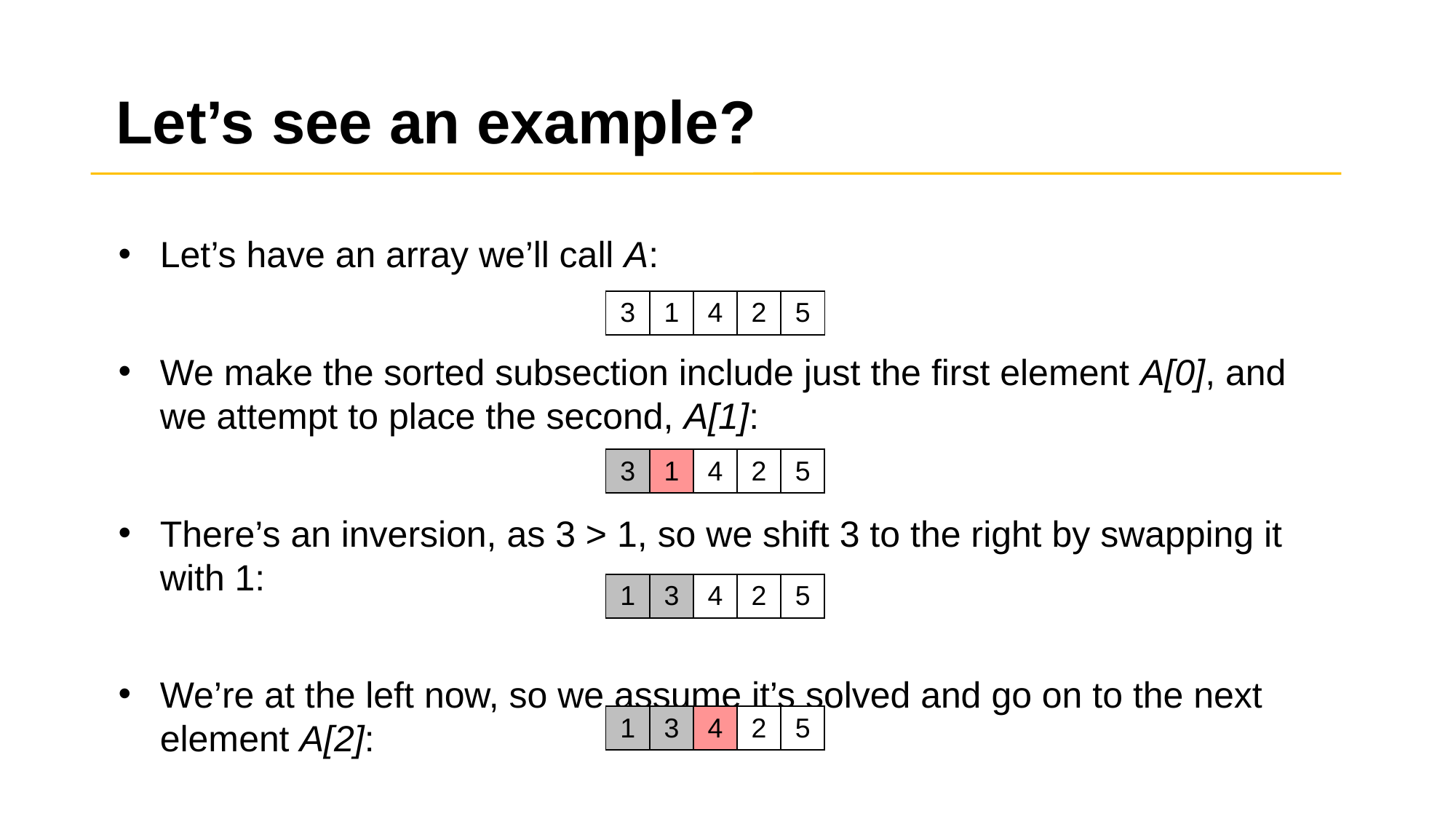

# Let’s see an example?
Let’s have an array we’ll call A:

We make the sorted subsection include just the first element A[0], and we attempt to place the second, A[1]:

There’s an inversion, as 3 > 1, so we shift 3 to the right by swapping it with 1:

We’re at the left now, so we assume it’s solved and go on to the next element A[2]:

| 3 | 1 | 4 | 2 | 5 |
| --- | --- | --- | --- | --- |
| 3 | 1 | 4 | 2 | 5 |
| --- | --- | --- | --- | --- |
| 1 | 3 | 4 | 2 | 5 |
| --- | --- | --- | --- | --- |
| 1 | 3 | 4 | 2 | 5 |
| --- | --- | --- | --- | --- |